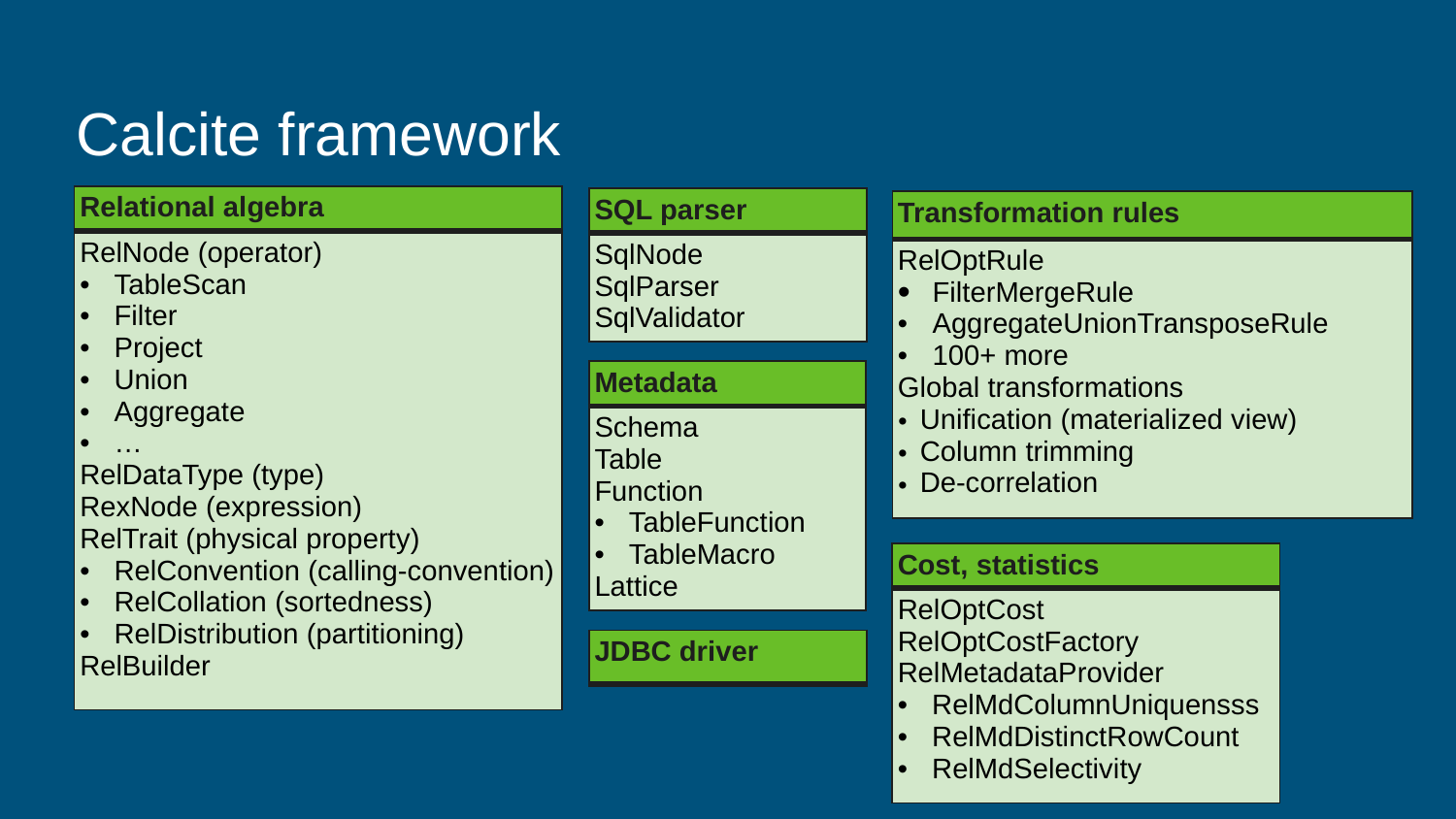

# Calcite framework
| Relational algebra |
| --- |
| RelNode (operator) TableScan Filter Project Union Aggregate … RelDataType (type) RexNode (expression) RelTrait (physical property) RelConvention (calling-convention) RelCollation (sortedness) RelDistribution (partitioning) RelBuilder |
| SQL parser |
| --- |
| SqlNode SqlParser SqlValidator |
| Transformation rules |
| --- |
| RelOptRule FilterMergeRule AggregateUnionTransposeRule 100+ more Global transformations Unification (materialized view) Column trimming De-correlation |

| Metadata |
| --- |
| Schema Table Function TableFunction TableMacro Lattice |
| Cost, statistics |
| --- |
| RelOptCost RelOptCostFactory RelMetadataProvider RelMdColumnUniquensss RelMdDistinctRowCount RelMdSelectivity |
| JDBC driver |
| --- |